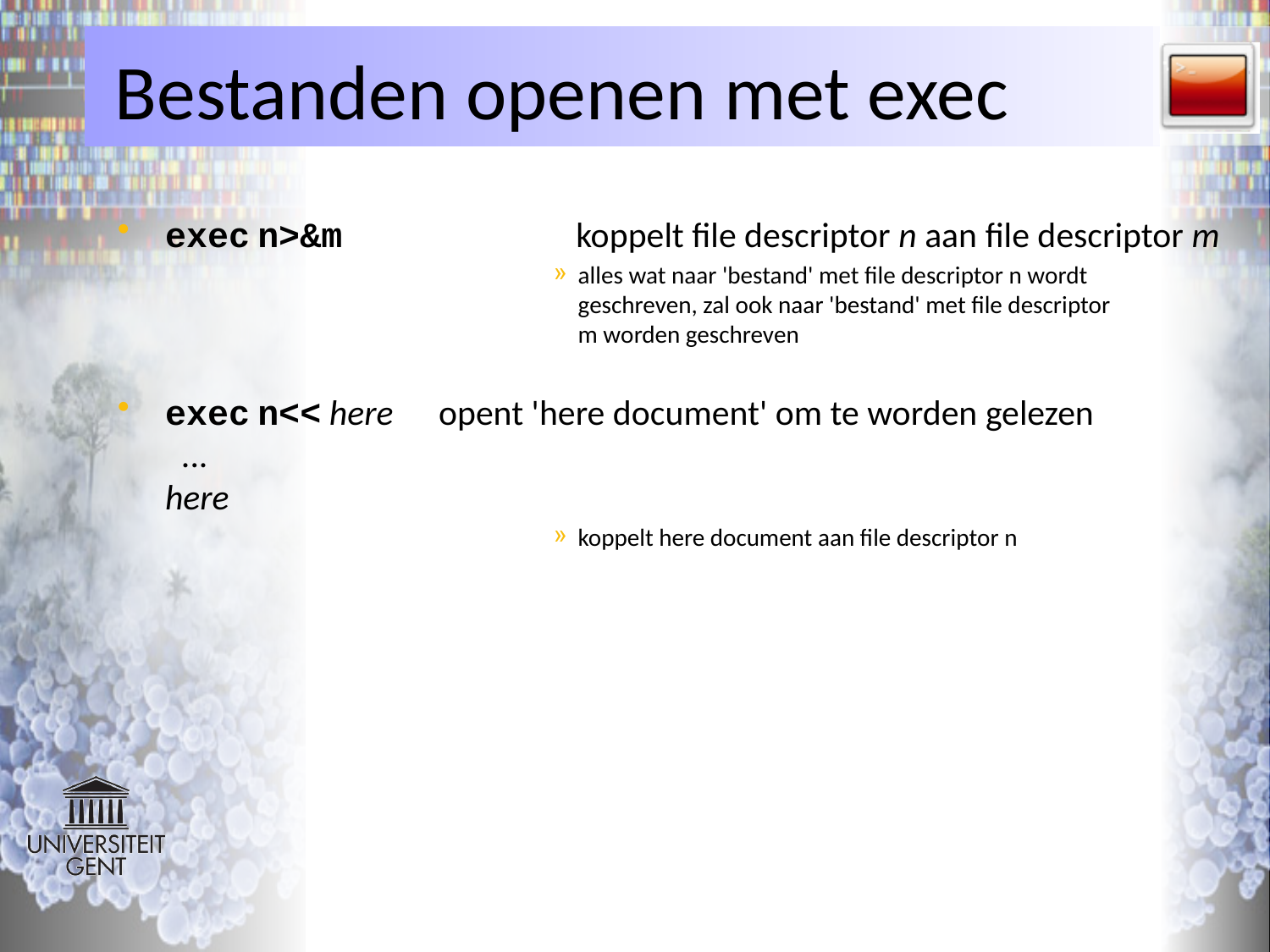

# Bestanden openen met exec
exec n>&m		koppelt file descriptor n aan file descriptor m
alles wat naar 'bestand' met file descriptor n wordt
geschreven, zal ook naar 'bestand' met file descriptor
m worden geschreven

exec n<< here	opent 'here document' om te worden gelezen
  ...
here
koppelt here document aan file descriptor n